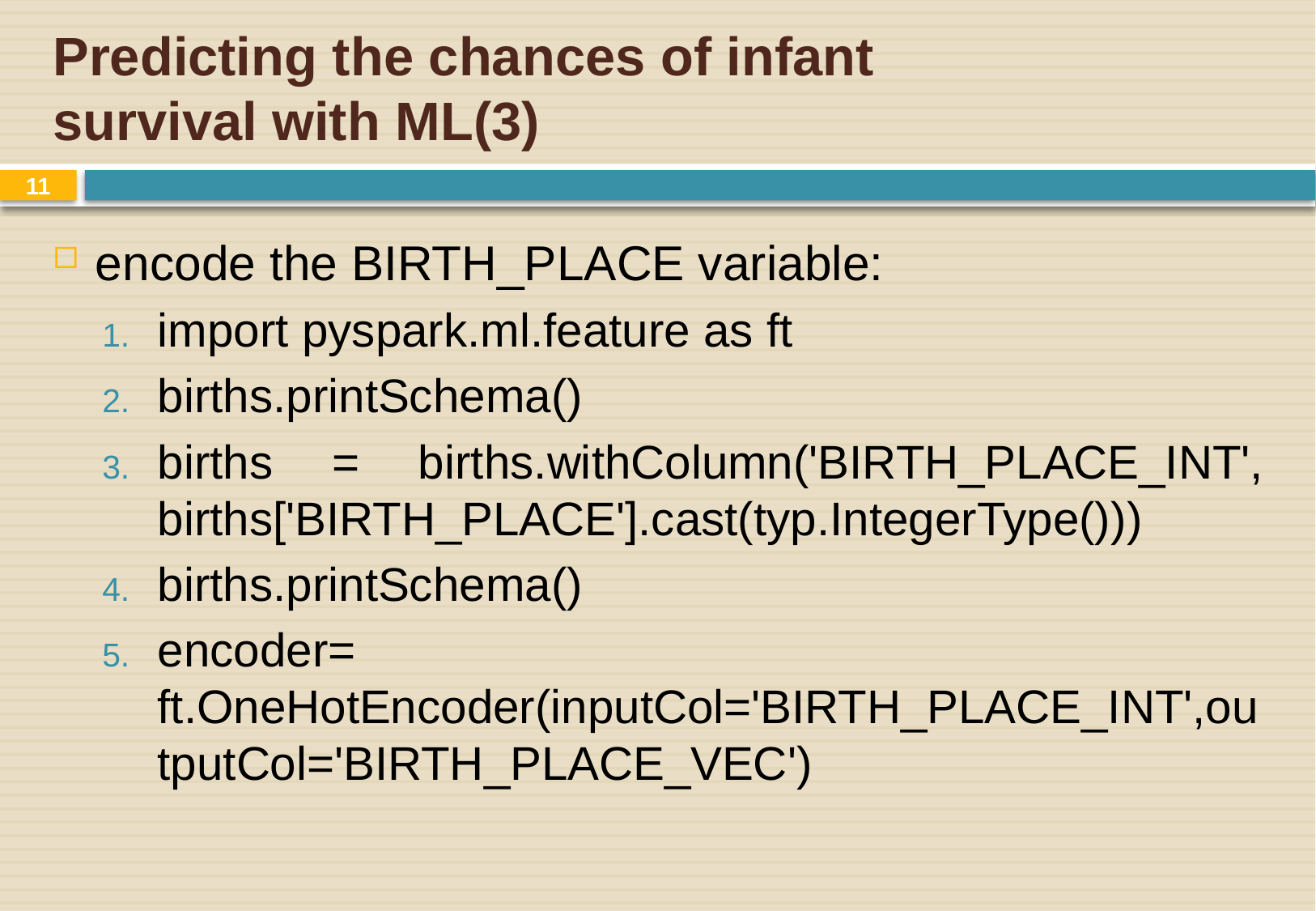

# Predicting the chances of infant survival with ML(3)
11
encode the BIRTH_PLACE variable:
import pyspark.ml.feature as ft
births.printSchema()
births = births.withColumn('BIRTH_PLACE_INT', births['BIRTH_PLACE'].cast(typ.IntegerType()))
births.printSchema()
encoder= ft.OneHotEncoder(inputCol='BIRTH_PLACE_INT',outputCol='BIRTH_PLACE_VEC')